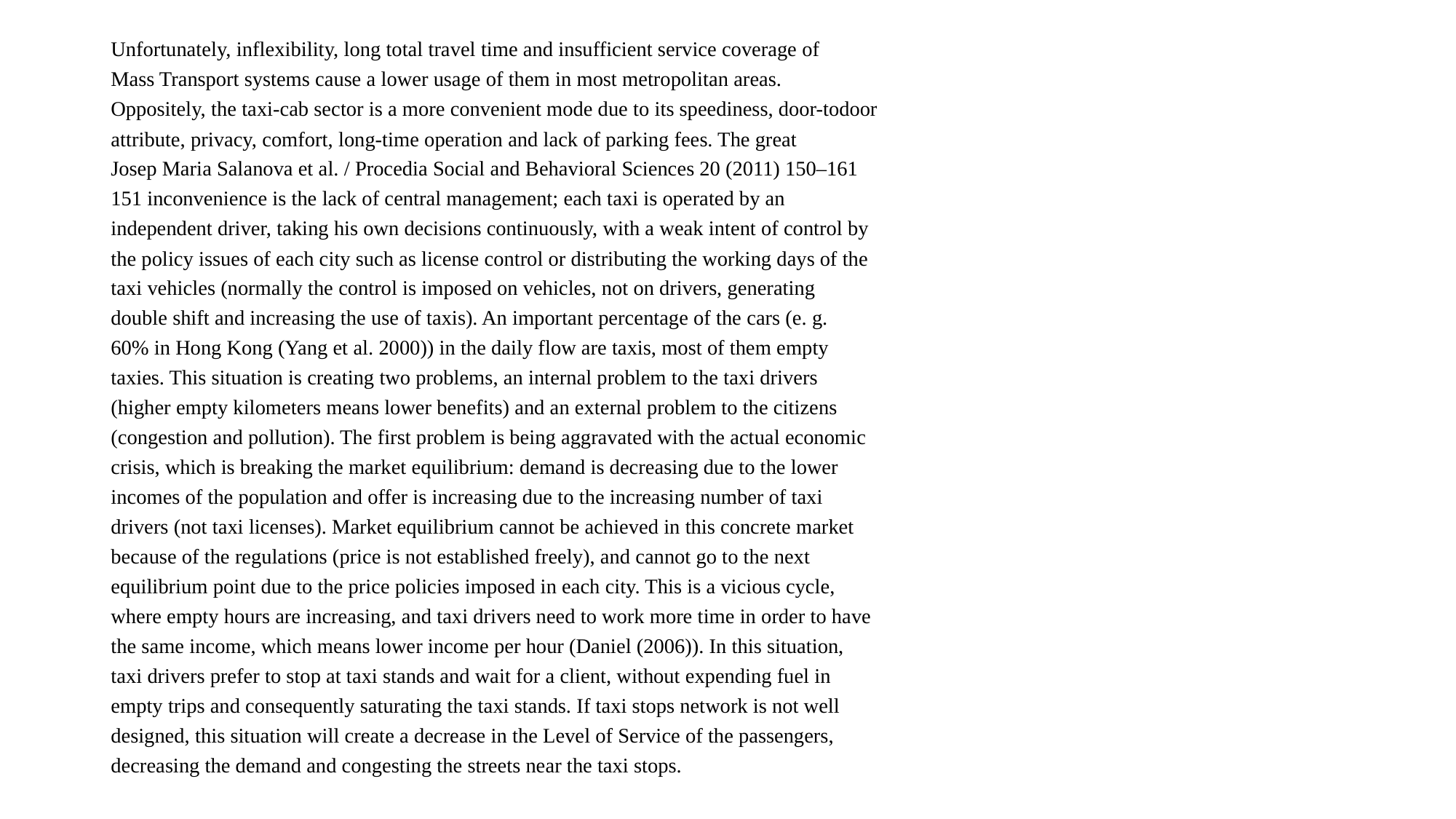

Unfortunately, inflexibility, long total travel time and insufficient service coverage of
Mass Transport systems cause a lower usage of them in most metropolitan areas.
Oppositely, the taxi-cab sector is a more convenient mode due to its speediness, door-todoor
attribute, privacy, comfort, long-time operation and lack of parking fees. The great
Josep Maria Salanova et al. / Procedia Social and Behavioral Sciences 20 (2011) 150–161
151 inconvenience is the lack of central management; each taxi is operated by an
independent driver, taking his own decisions continuously, with a weak intent of control by
the policy issues of each city such as license control or distributing the working days of the
taxi vehicles (normally the control is imposed on vehicles, not on drivers, generating
double shift and increasing the use of taxis). An important percentage of the cars (e. g.
60% in Hong Kong (Yang et al. 2000)) in the daily flow are taxis, most of them empty
taxies. This situation is creating two problems, an internal problem to the taxi drivers
(higher empty kilometers means lower benefits) and an external problem to the citizens
(congestion and pollution). The first problem is being aggravated with the actual economic
crisis, which is breaking the market equilibrium: demand is decreasing due to the lower
incomes of the population and offer is increasing due to the increasing number of taxi
drivers (not taxi licenses). Market equilibrium cannot be achieved in this concrete market
because of the regulations (price is not established freely), and cannot go to the next
equilibrium point due to the price policies imposed in each city. This is a vicious cycle,
where empty hours are increasing, and taxi drivers need to work more time in order to have
the same income, which means lower income per hour (Daniel (2006)). In this situation,
taxi drivers prefer to stop at taxi stands and wait for a client, without expending fuel in
empty trips and consequently saturating the taxi stands. If taxi stops network is not well
designed, this situation will create a decrease in the Level of Service of the passengers,
decreasing the demand and congesting the streets near the taxi stops.